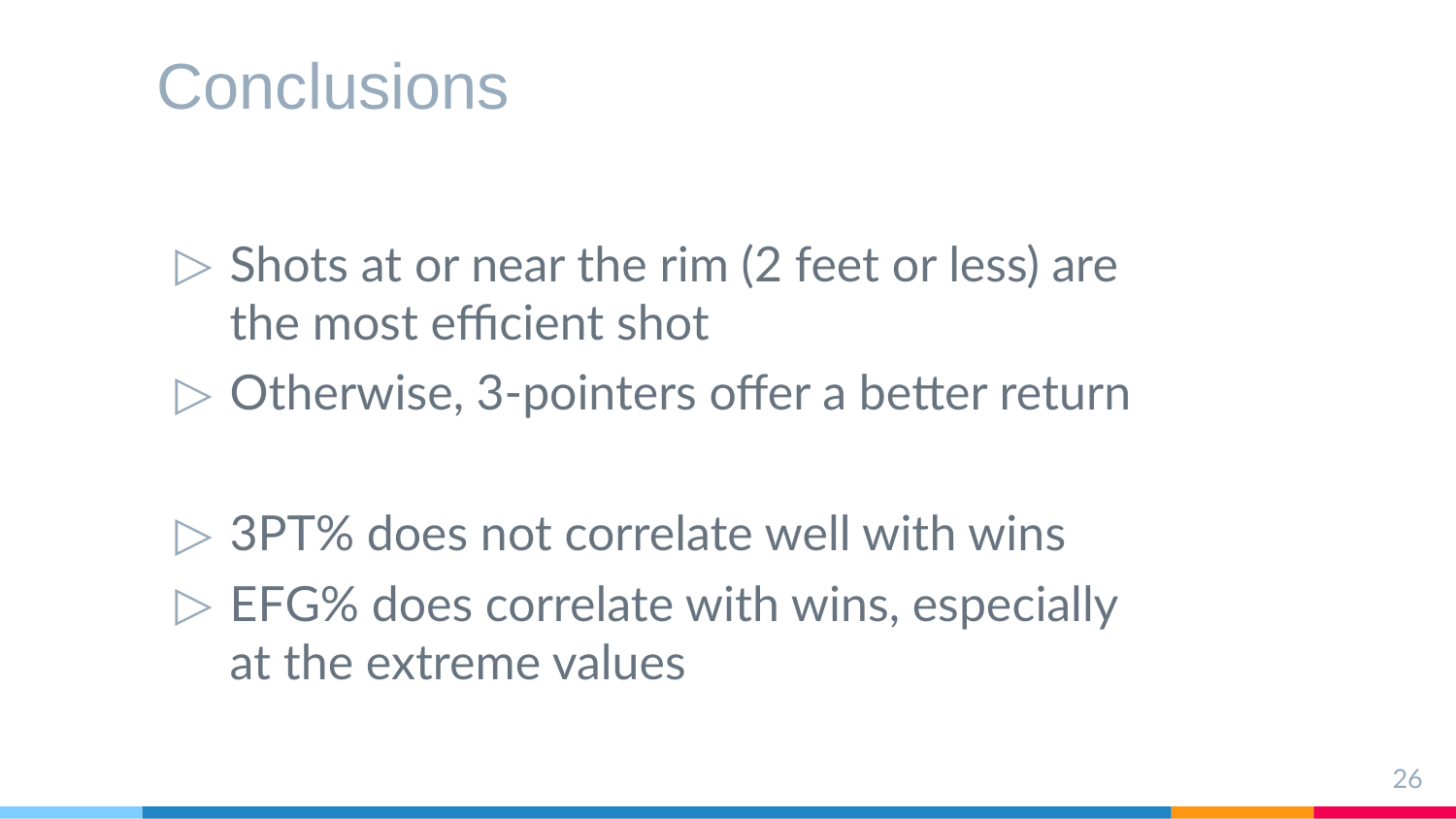

# Conclusions
Shots at or near the rim (2 feet or less) are the most efficient shot
Otherwise, 3-pointers offer a better return

3PT% does not correlate well with wins
EFG% does correlate with wins, especially at the extreme values
26